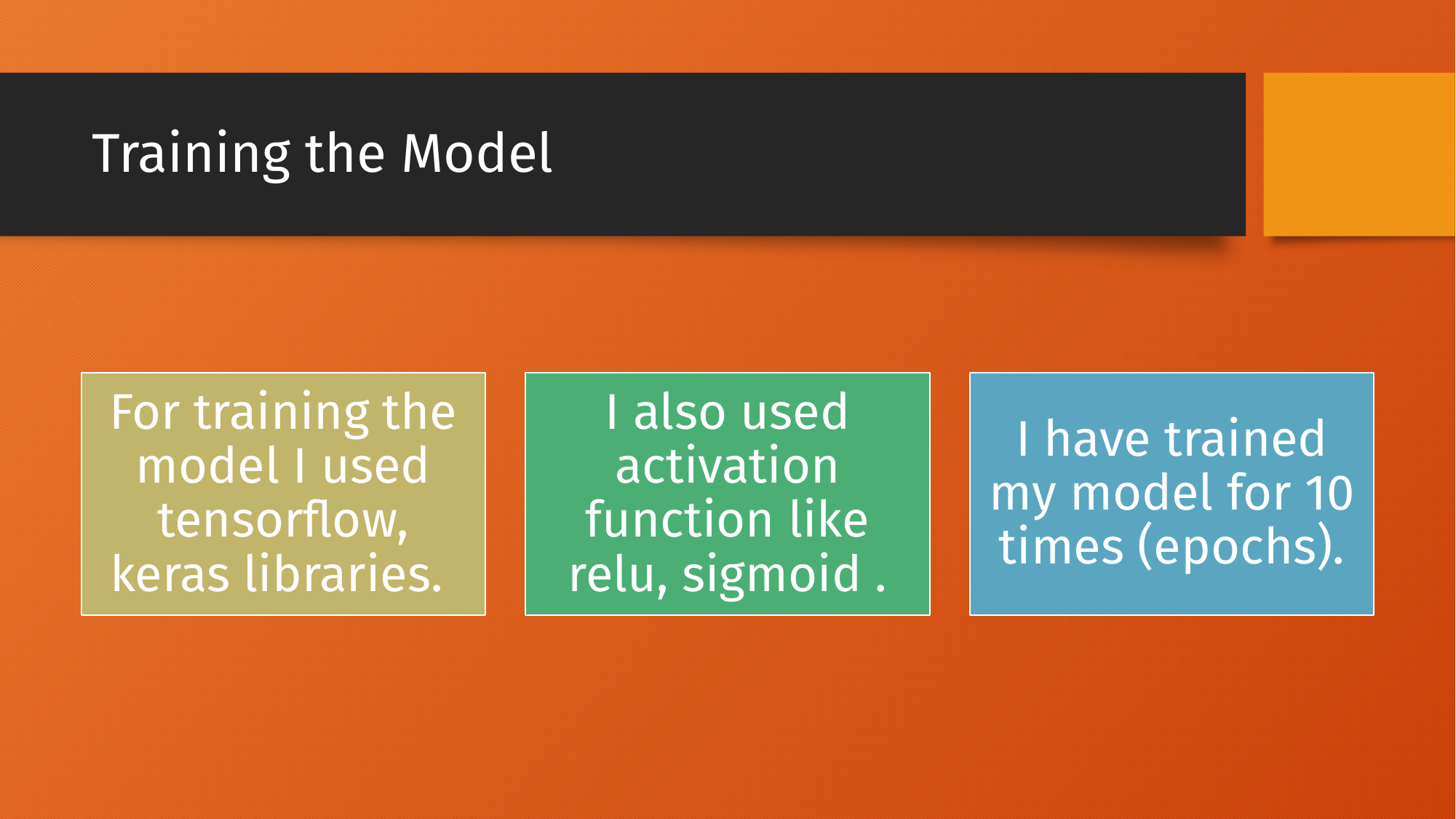

# Training the Model
For training the model I used tensorflow, keras libraries.
I also used activation function like relu, sigmoid .
I have trained my model for 10 times (epochs).